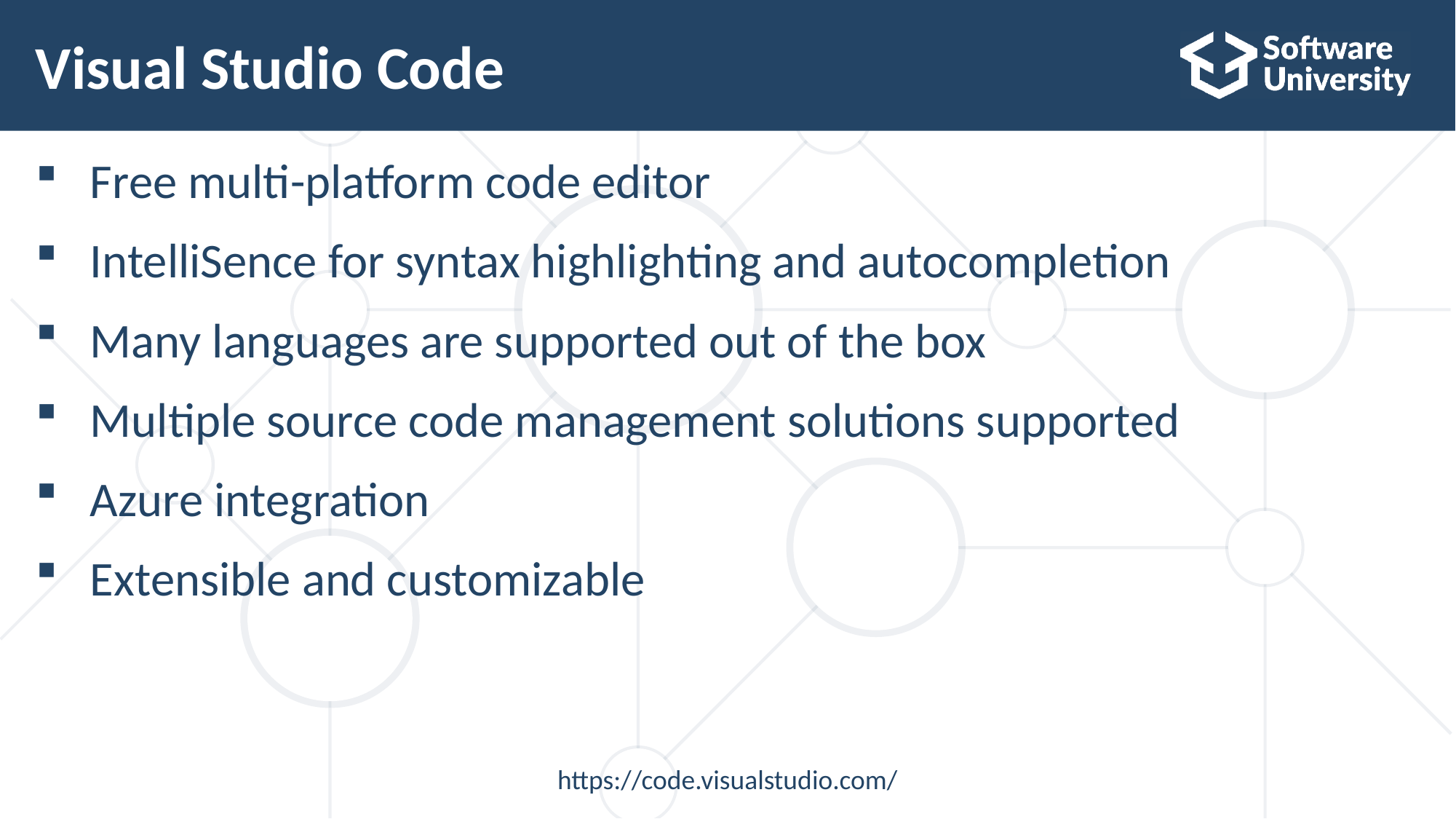

# Visual Studio Code
Free multi-platform code editor
IntelliSence for syntax highlighting and autocompletion
Many languages are supported out of the box
Multiple source code management solutions supported
Azure integration
Extensible and customizable
https://code.visualstudio.com/